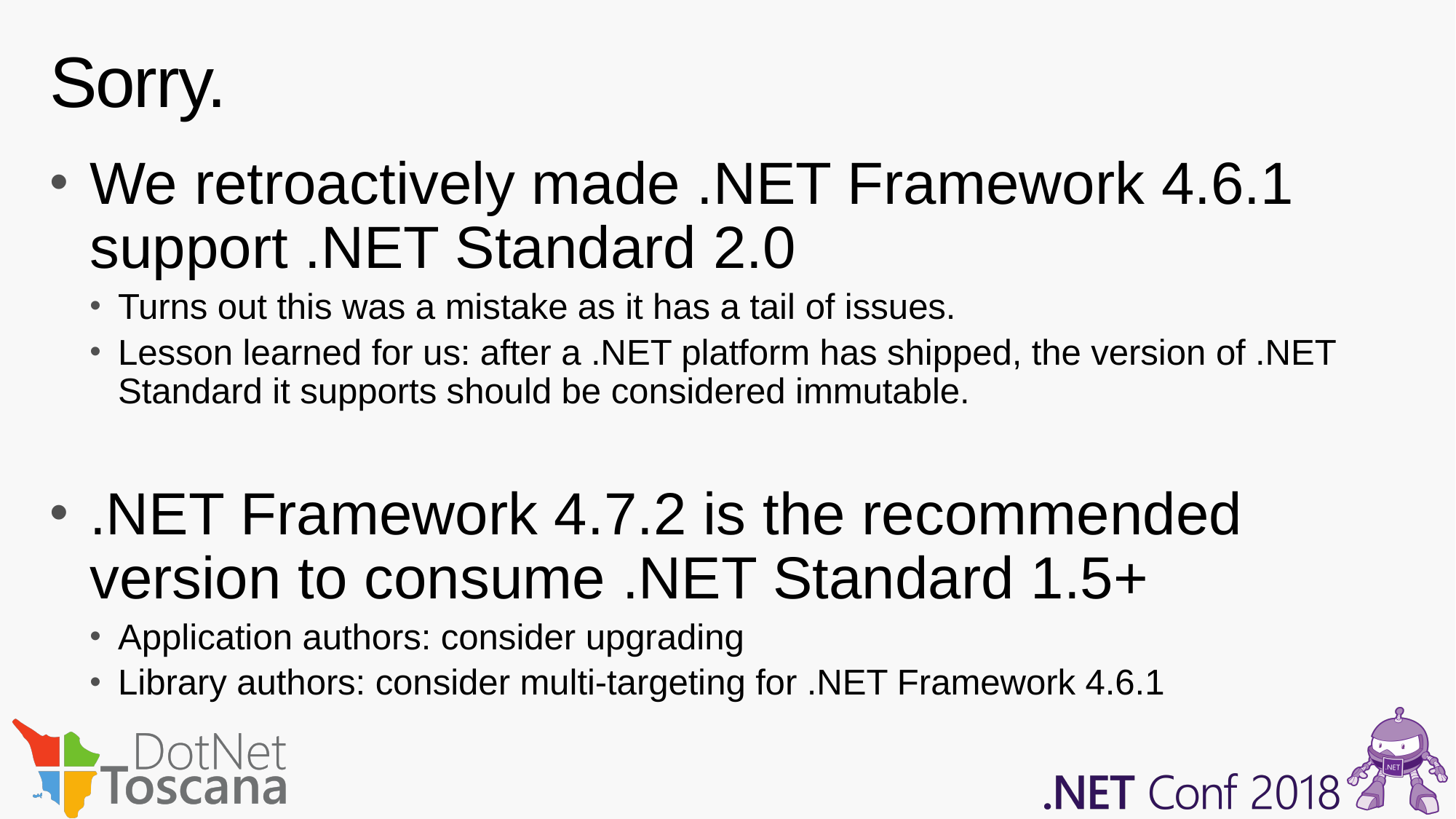

# Sorry.
We retroactively made .NET Framework 4.6.1 support .NET Standard 2.0
Turns out this was a mistake as it has a tail of issues.
Lesson learned for us: after a .NET platform has shipped, the version of .NET Standard it supports should be considered immutable.

.NET Framework 4.7.2 is the recommended version to consume .NET Standard 1.5+
Application authors: consider upgrading
Library authors: consider multi-targeting for .NET Framework 4.6.1